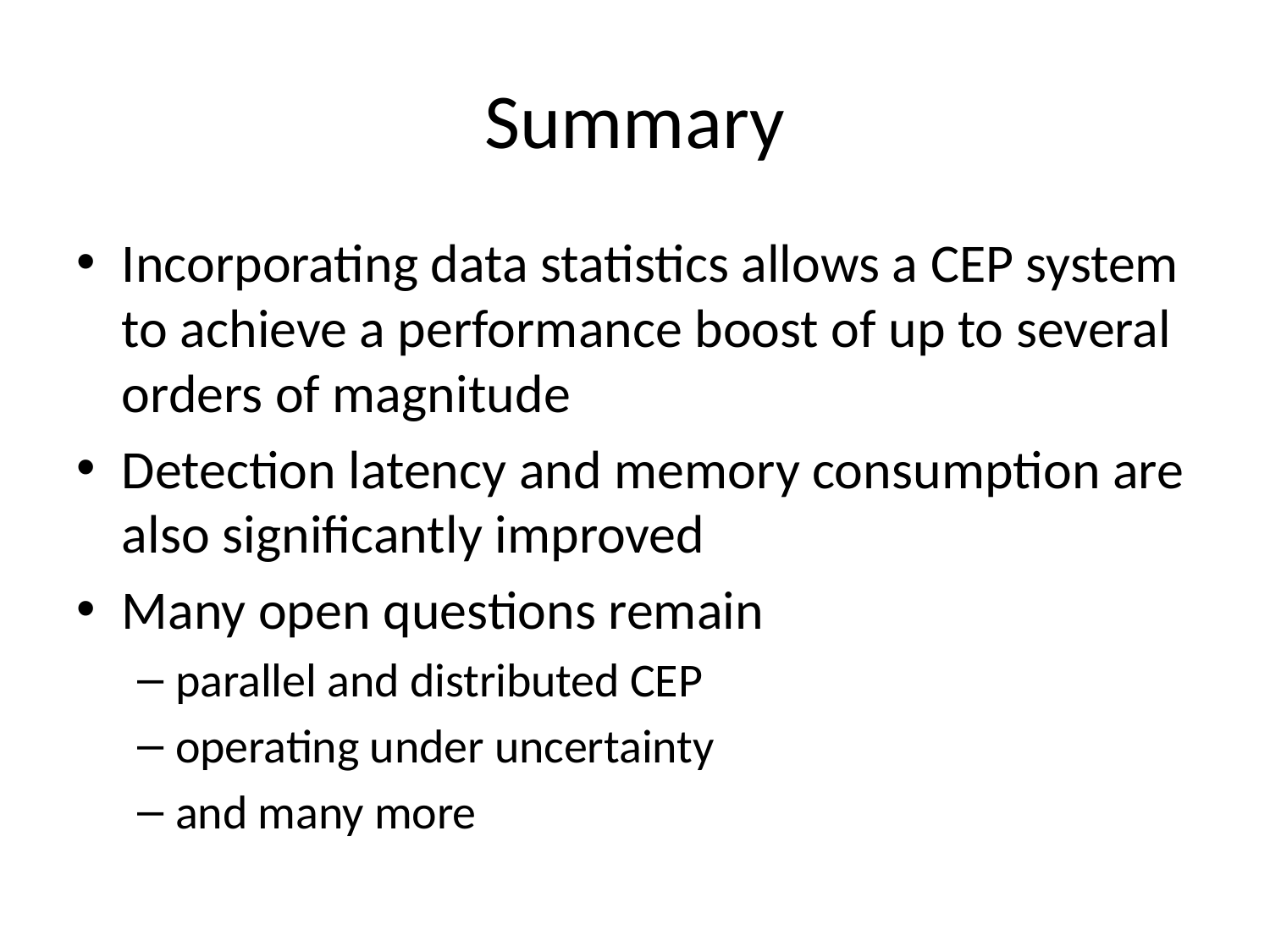

# Summary
Incorporating data statistics allows a CEP system to achieve a performance boost of up to several orders of magnitude
Detection latency and memory consumption are also significantly improved
Many open questions remain
parallel and distributed CEP
operating under uncertainty
and many more